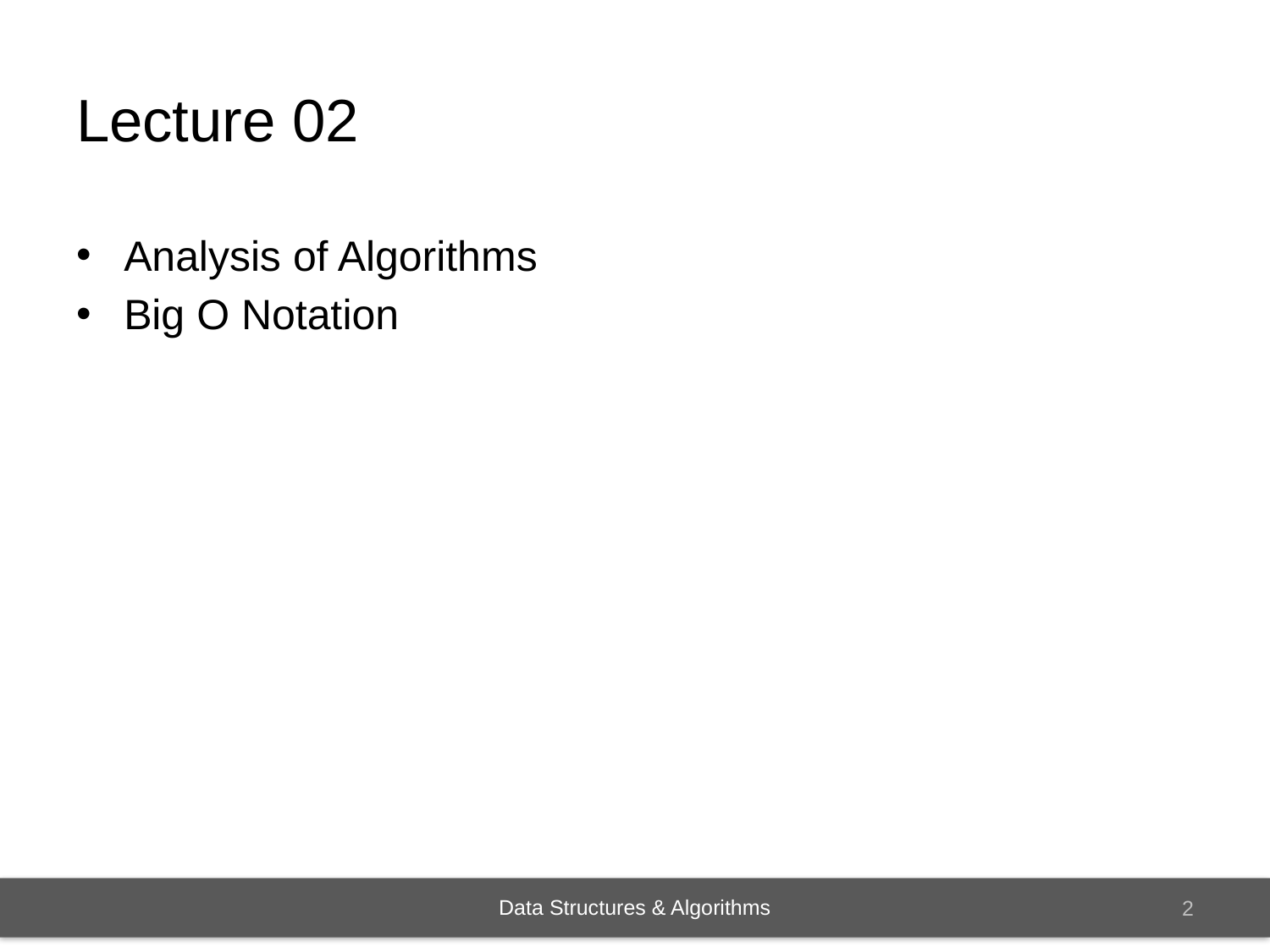

# Lecture 02
Analysis of Algorithms
Big O Notation

2